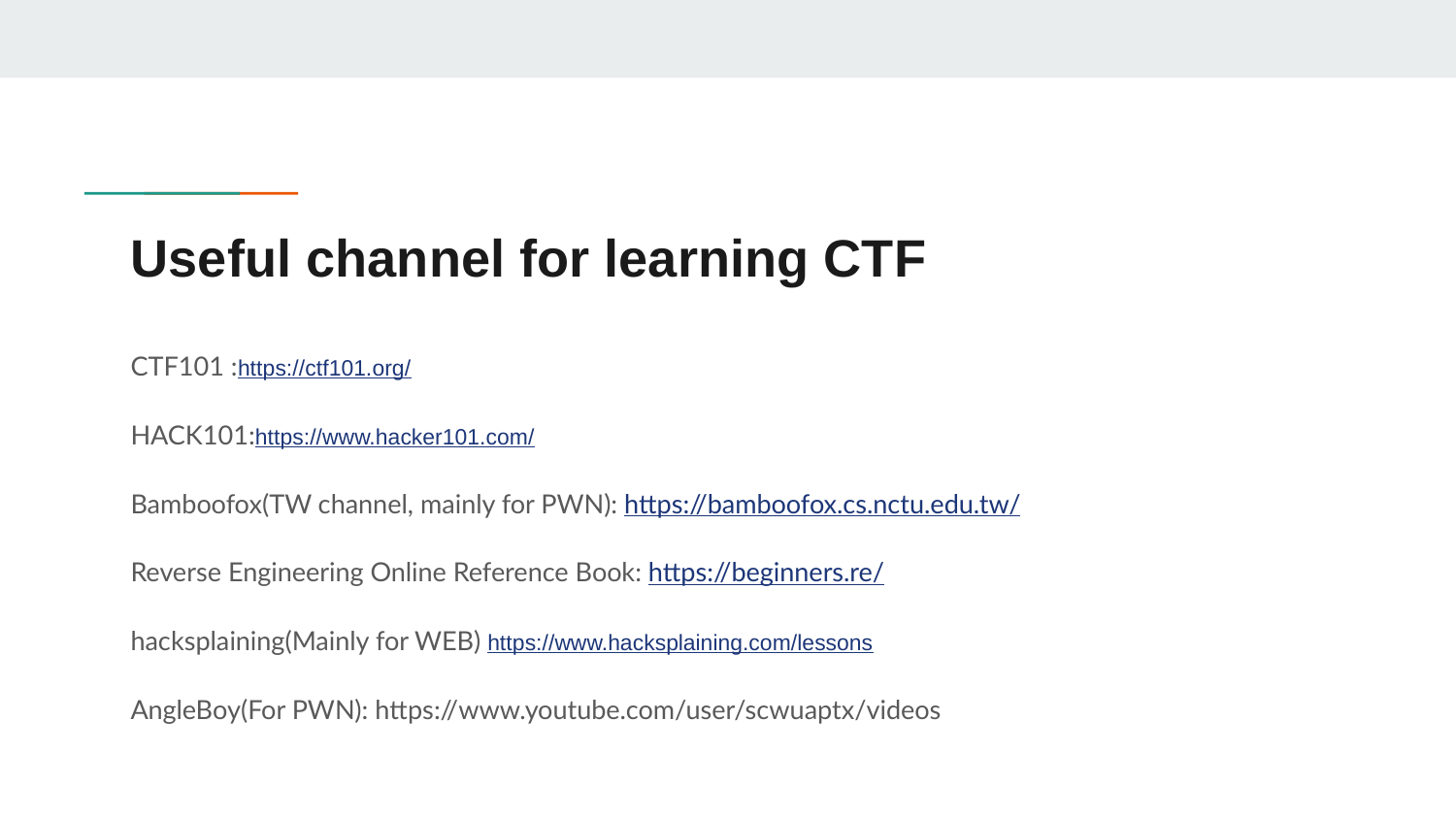

# Useful channel for learning CTF

CTF101 :https://ctf101.org/
HACK101:https://www.hacker101.com/
Bamboofox(TW channel, mainly for PWN): https://bamboofox.cs.nctu.edu.tw/
Reverse Engineering Online Reference Book: https://beginners.re/
hacksplaining(Mainly for WEB) https://www.hacksplaining.com/lessons
AngleBoy(For PWN): https://www.youtube.com/user/scwuaptx/videos